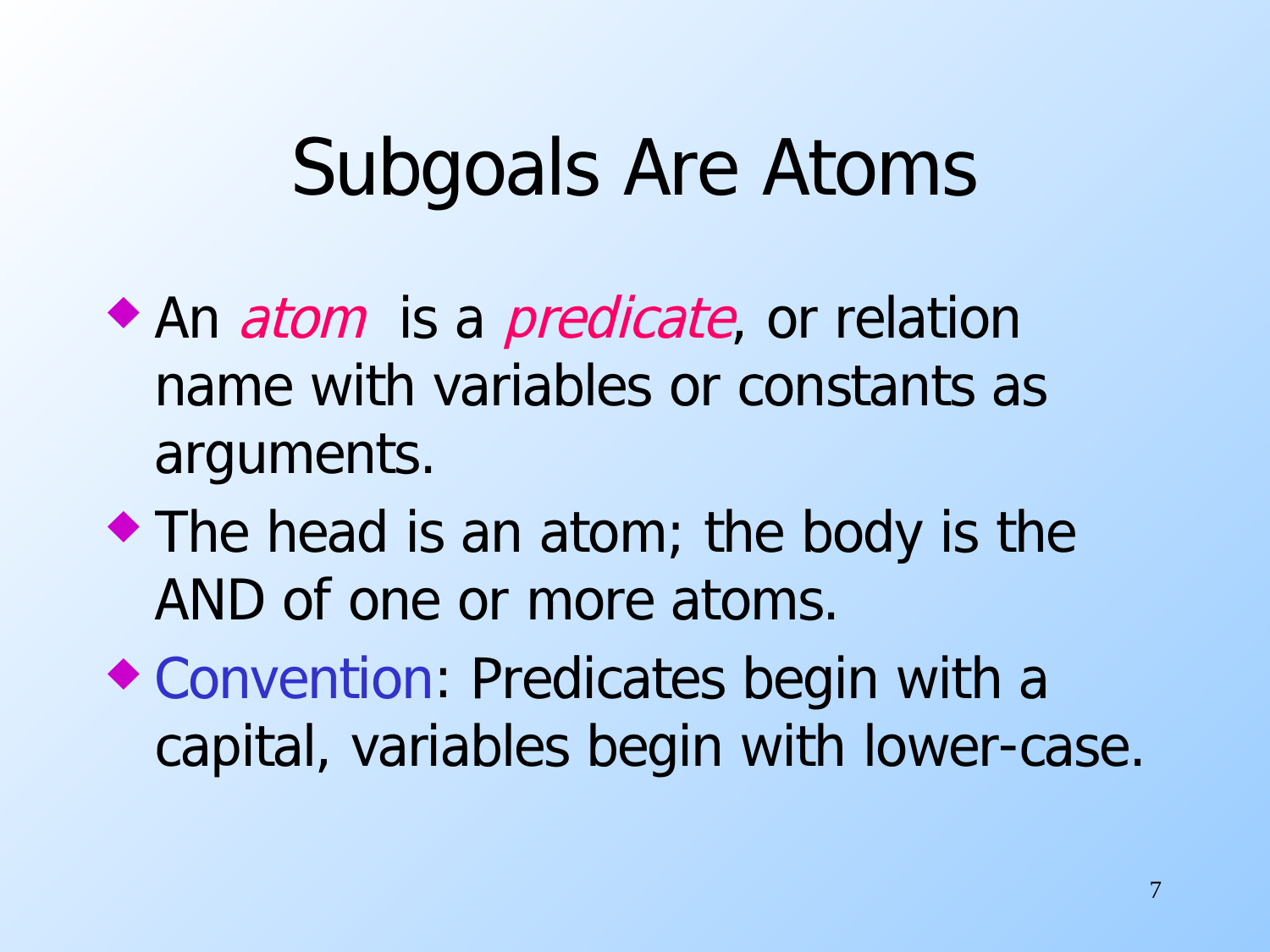

# Subgoals Are Atoms
An atom  is a predicate, or relation name with variables or constants as arguments.
The head is an atom; the body is the AND of one or more atoms.
Convention: Predicates begin with a capital, variables begin with lower-case.
7